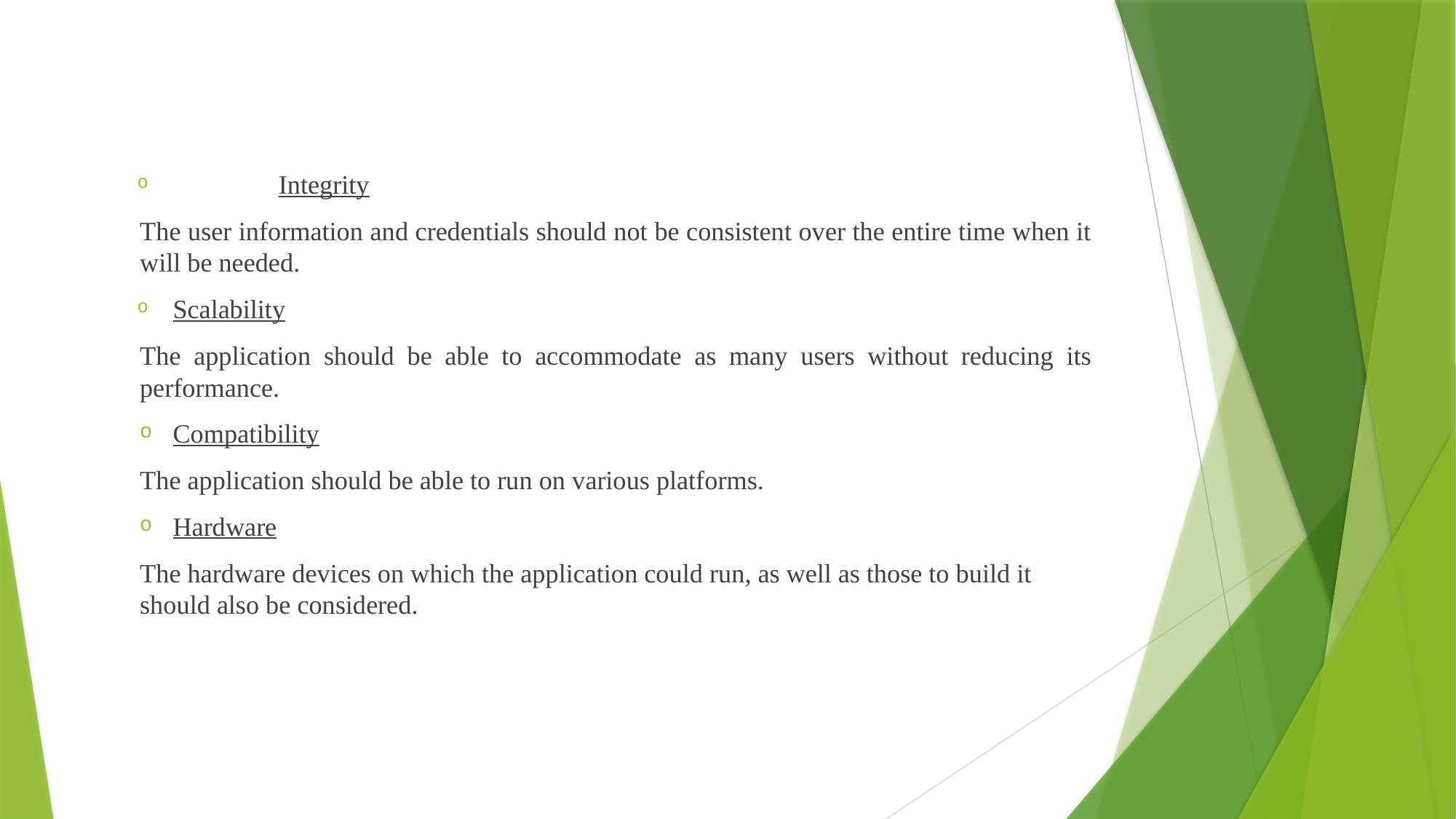

Integrity
The user information and credentials should not be consistent over the entire time when it will be needed.
	Scalability
The application should be able to accommodate as many users without reducing its performance.
Compatibility
The application should be able to run on various platforms.
Hardware
The hardware devices on which the application could run, as well as those to build it should also be considered.